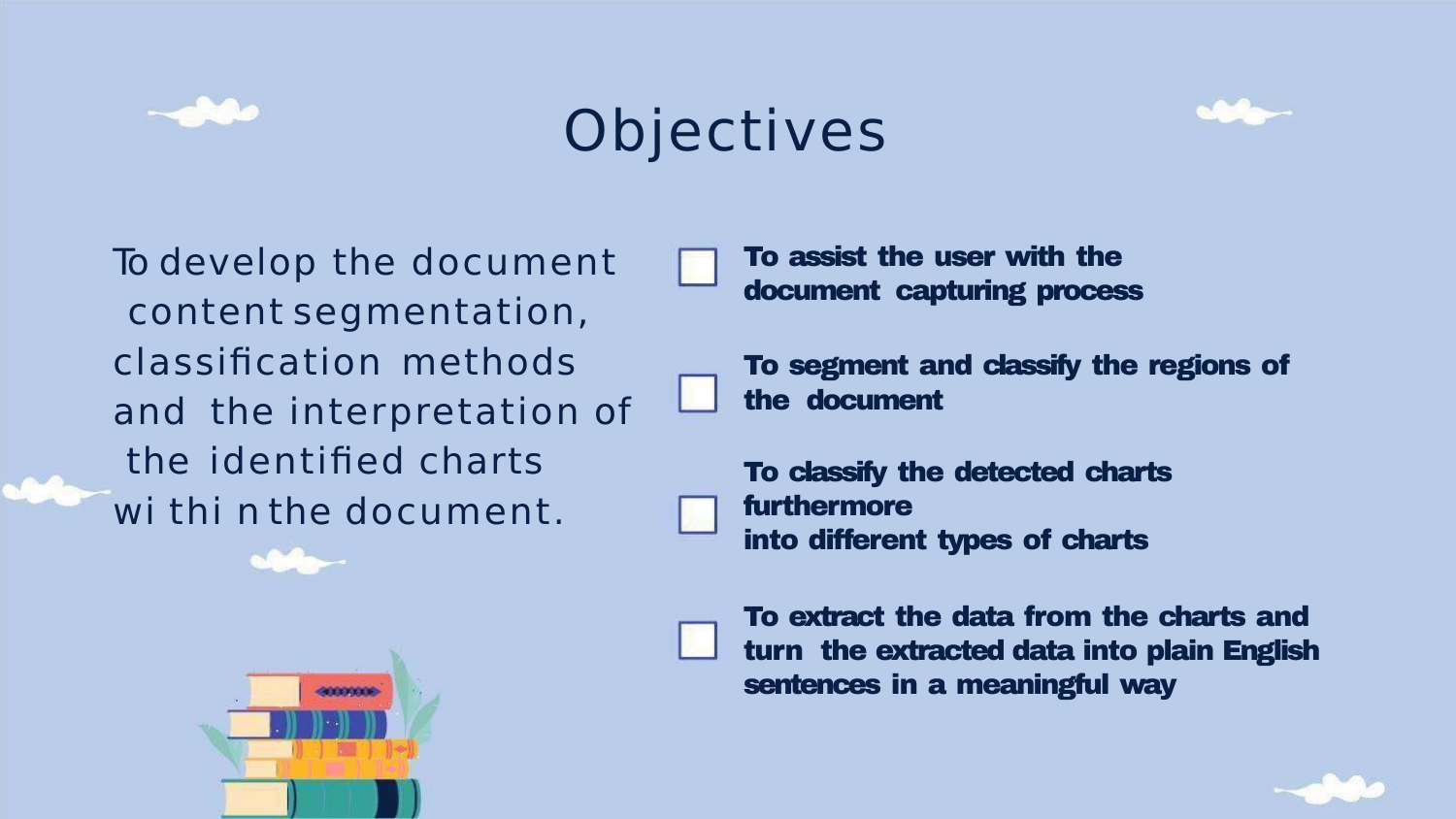

# Objectives
To develop the document  content	segmentation,  classification methods
and	the interpretation of  the identified	charts
wi thi n	the document.
To assist the user with the document  capturing process

To segment and classify the regions of the  document

To classify the detected charts furthermore
into different types of charts

To extract the data from the charts and turn  the extracted data into plain English  sentences in a meaningful way